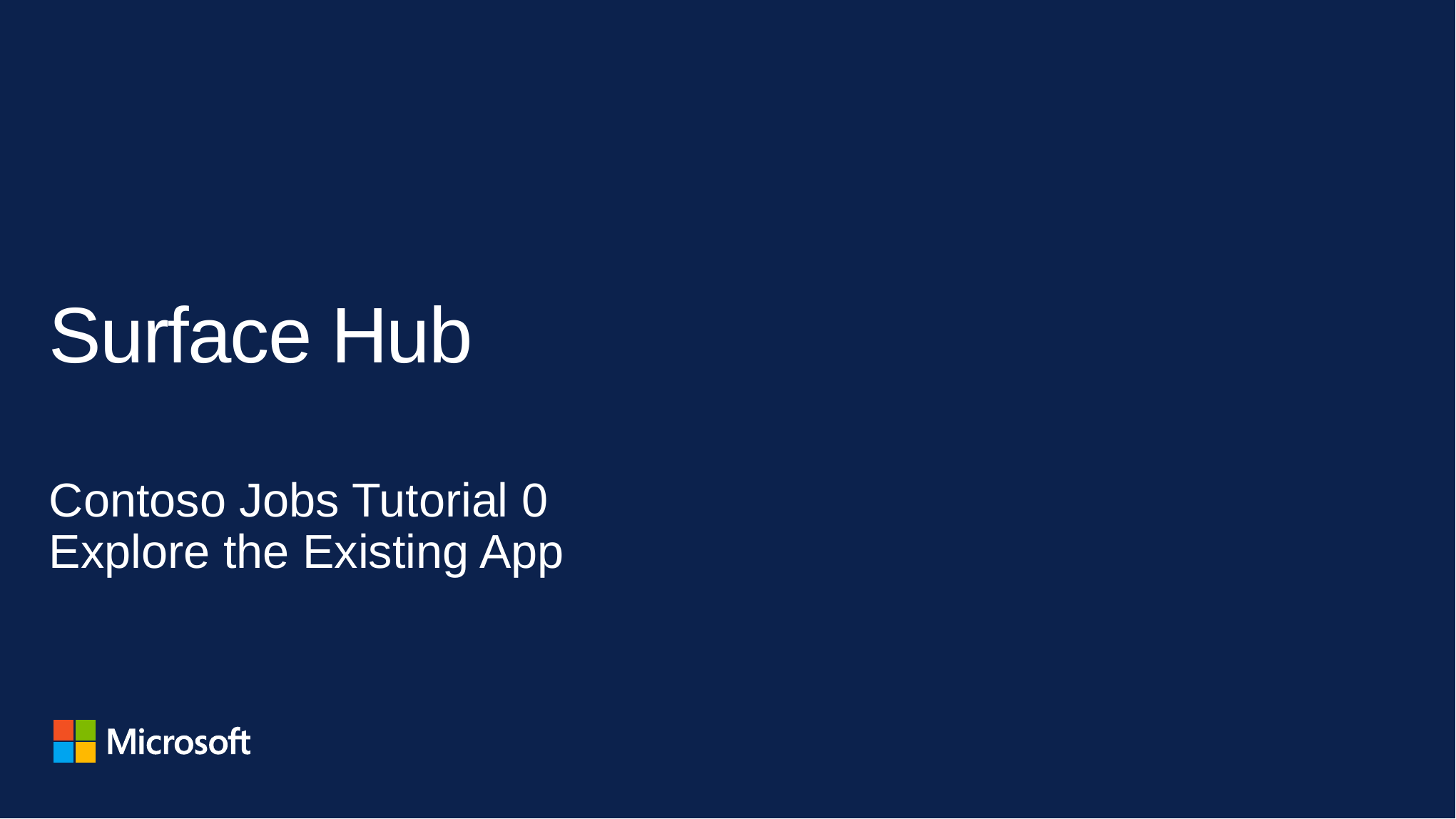

# Surface Hub
Contoso Jobs Tutorial 0
Explore the Existing App